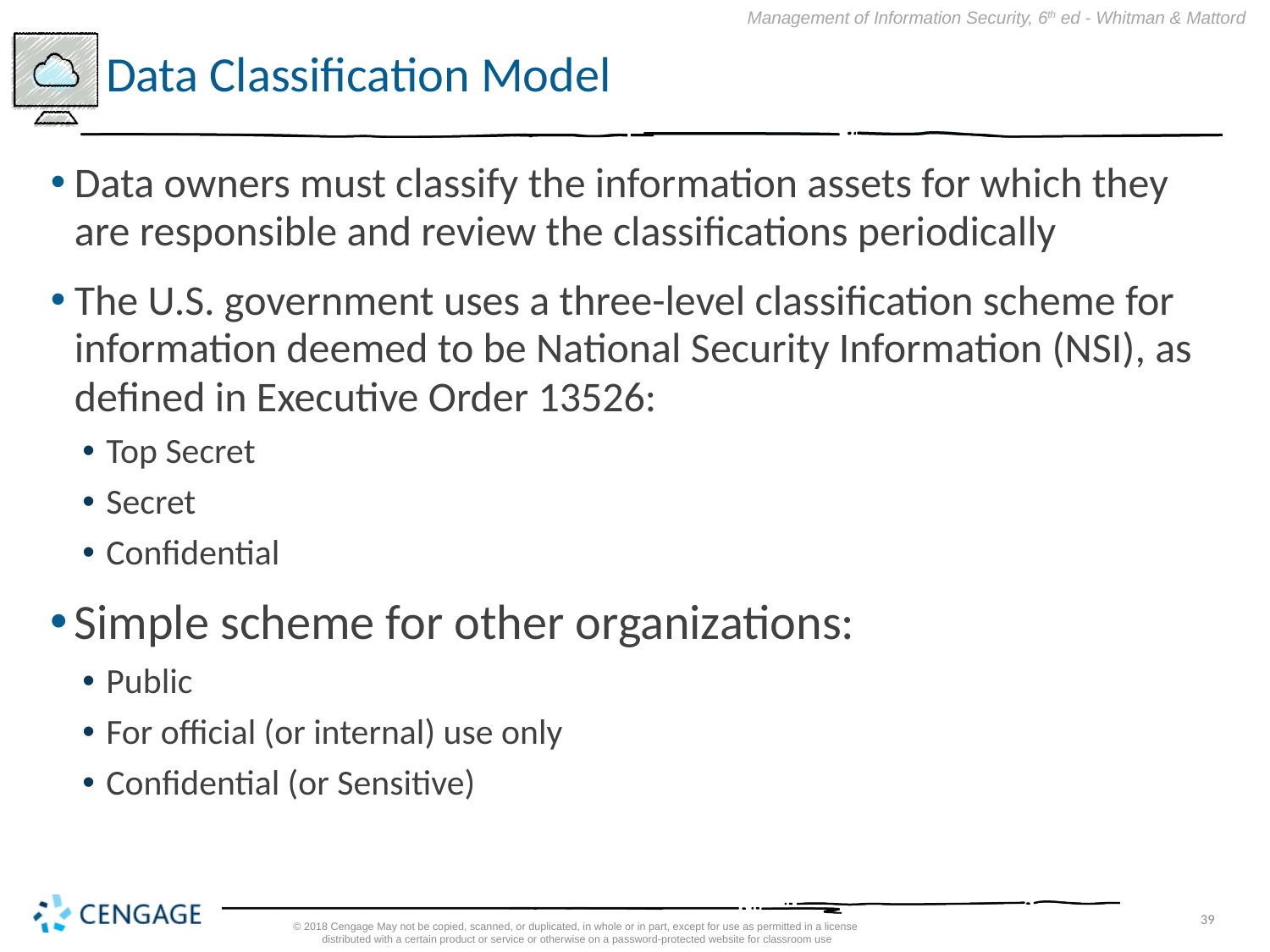

# Data Classification Model
Data owners must classify the information assets for which they are responsible and review the classifications periodically
The U.S. government uses a three-level classification scheme for information deemed to be National Security Information (NSI), as defined in Executive Order 13526:
Top Secret
Secret
Confidential
Simple scheme for other organizations:
Public
For official (or internal) use only
Confidential (or Sensitive)